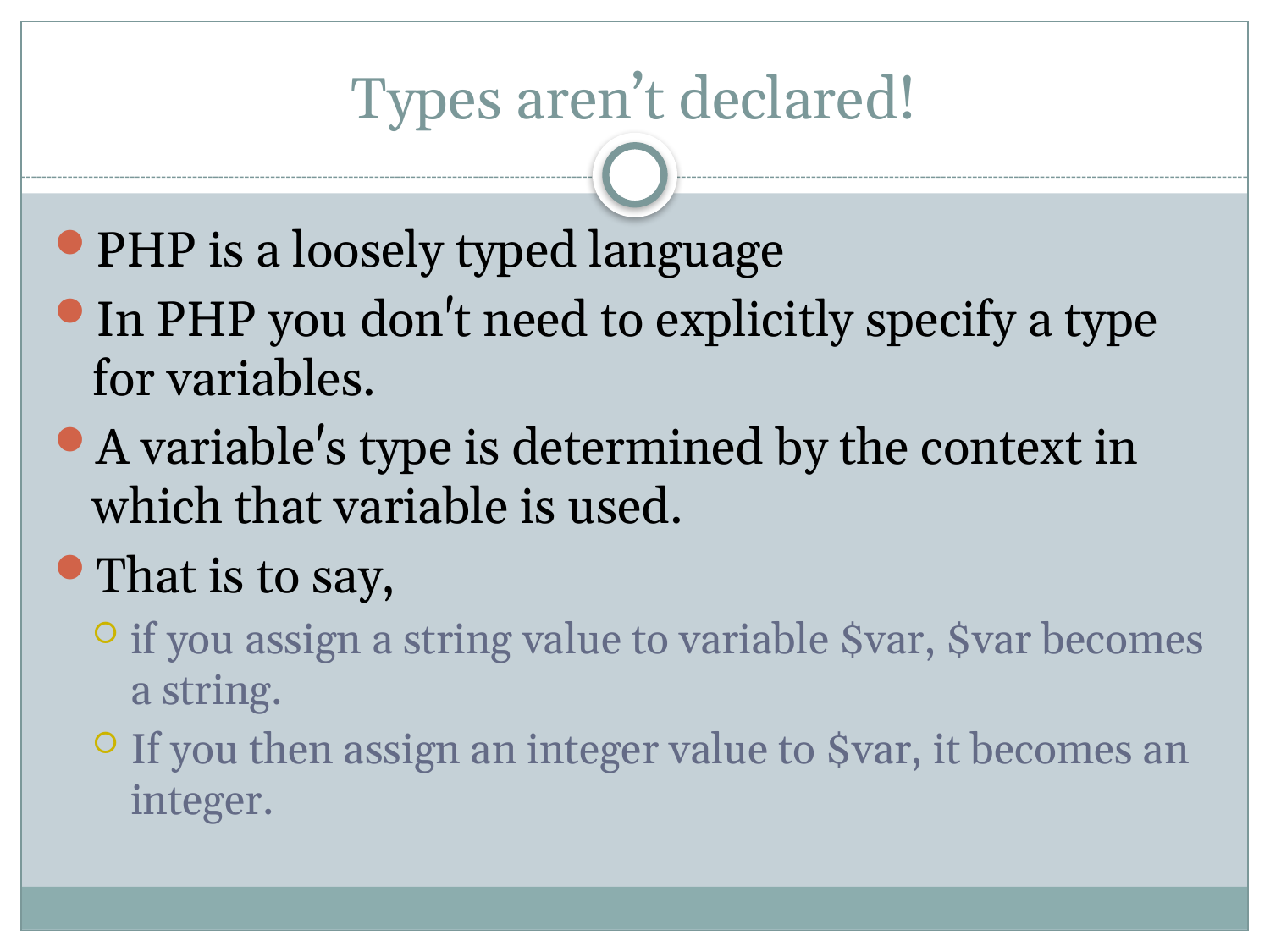

# Types aren’t declared!
PHP is a loosely typed language
In PHP you don't need to explicitly specify a type for variables.
A variable's type is determined by the context in which that variable is used.
That is to say,
if you assign a string value to variable $var, $var becomes a string.
If you then assign an integer value to $var, it becomes an integer.